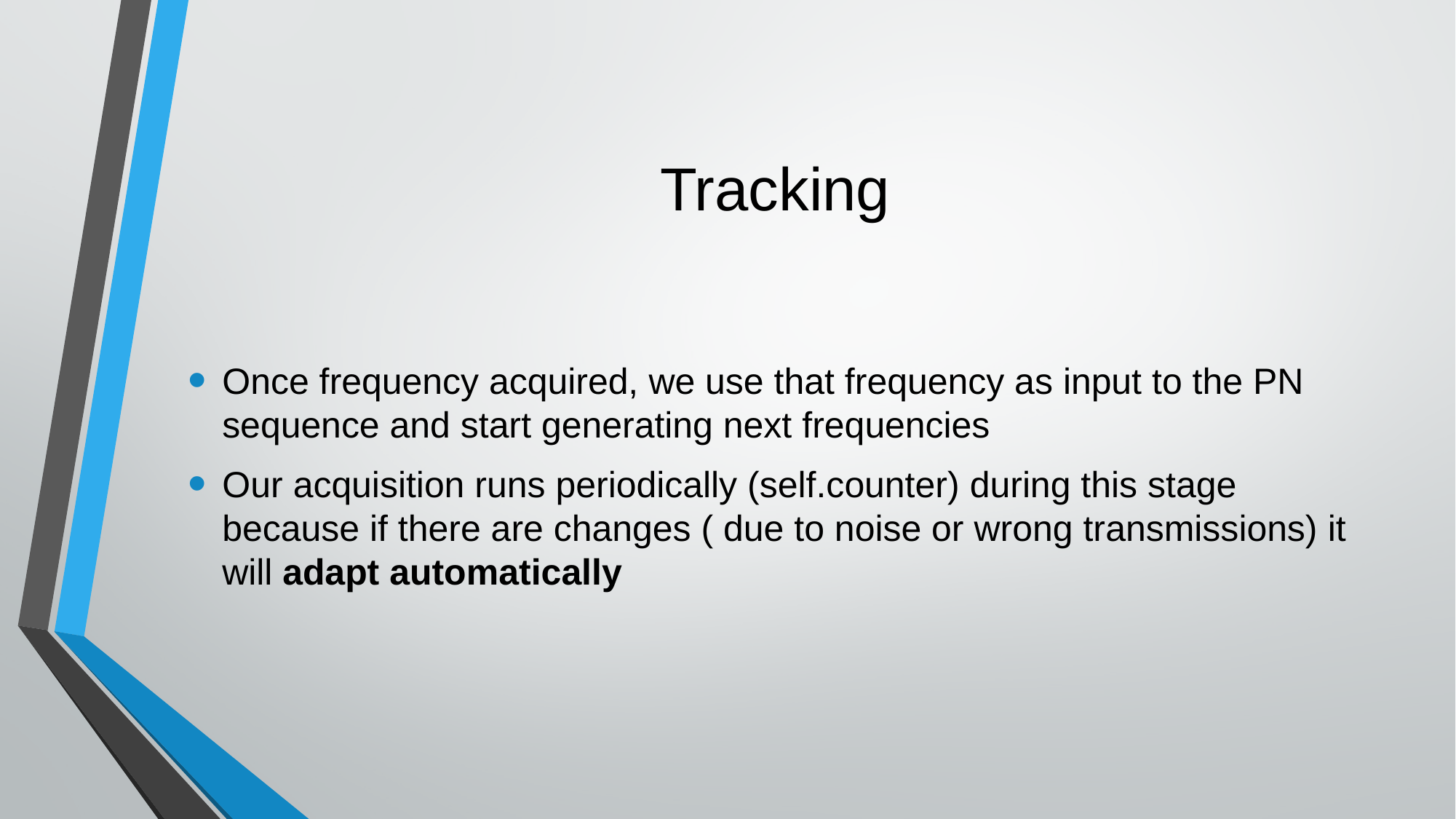

# Tracking
Once frequency acquired, we use that frequency as input to the PN sequence and start generating next frequencies
Our acquisition runs periodically (self.counter) during this stage because if there are changes ( due to noise or wrong transmissions) it will adapt automatically